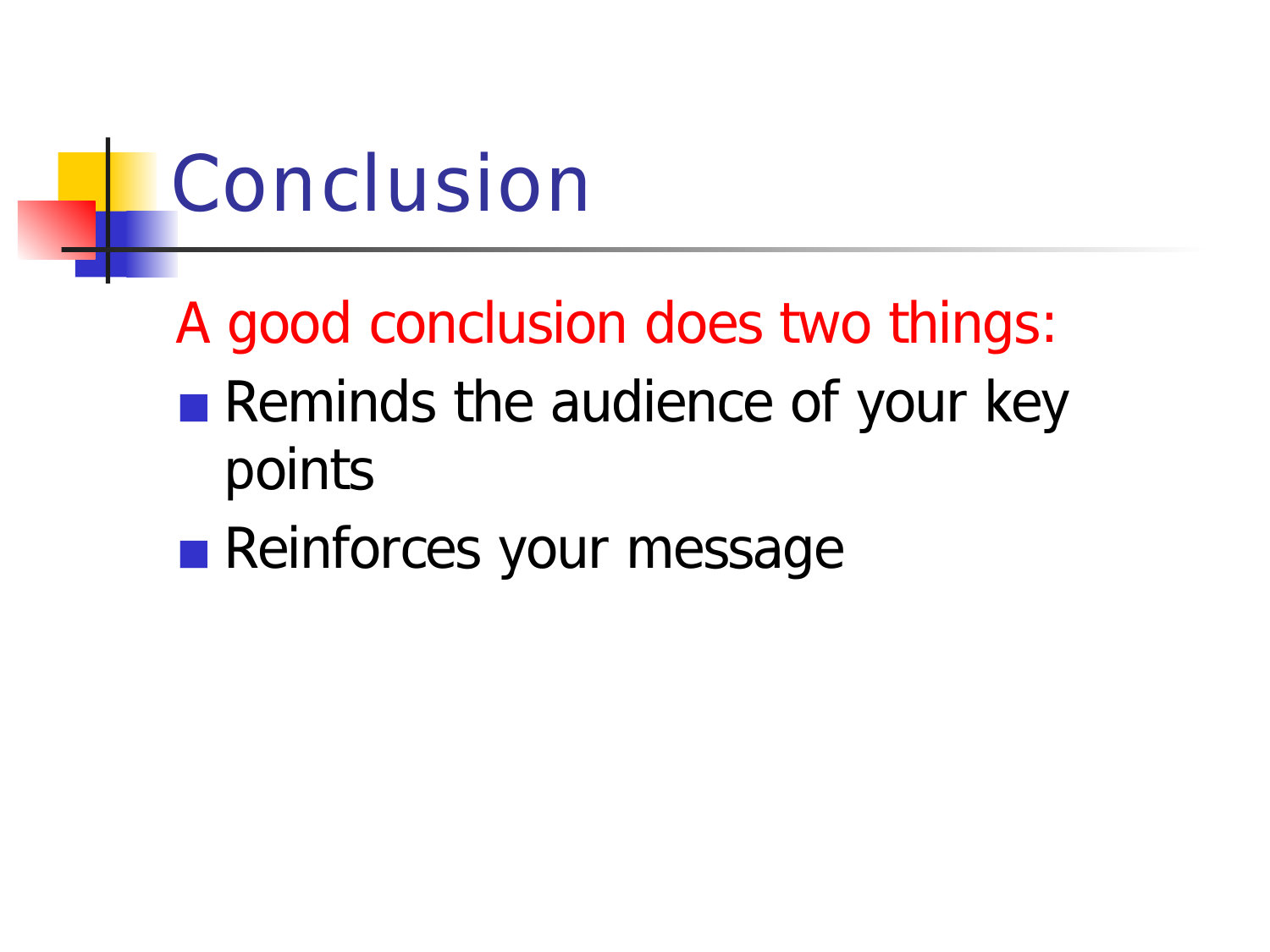

# Conclusion
A good conclusion does two things:
Reminds the audience of your key points
Reinforces your message